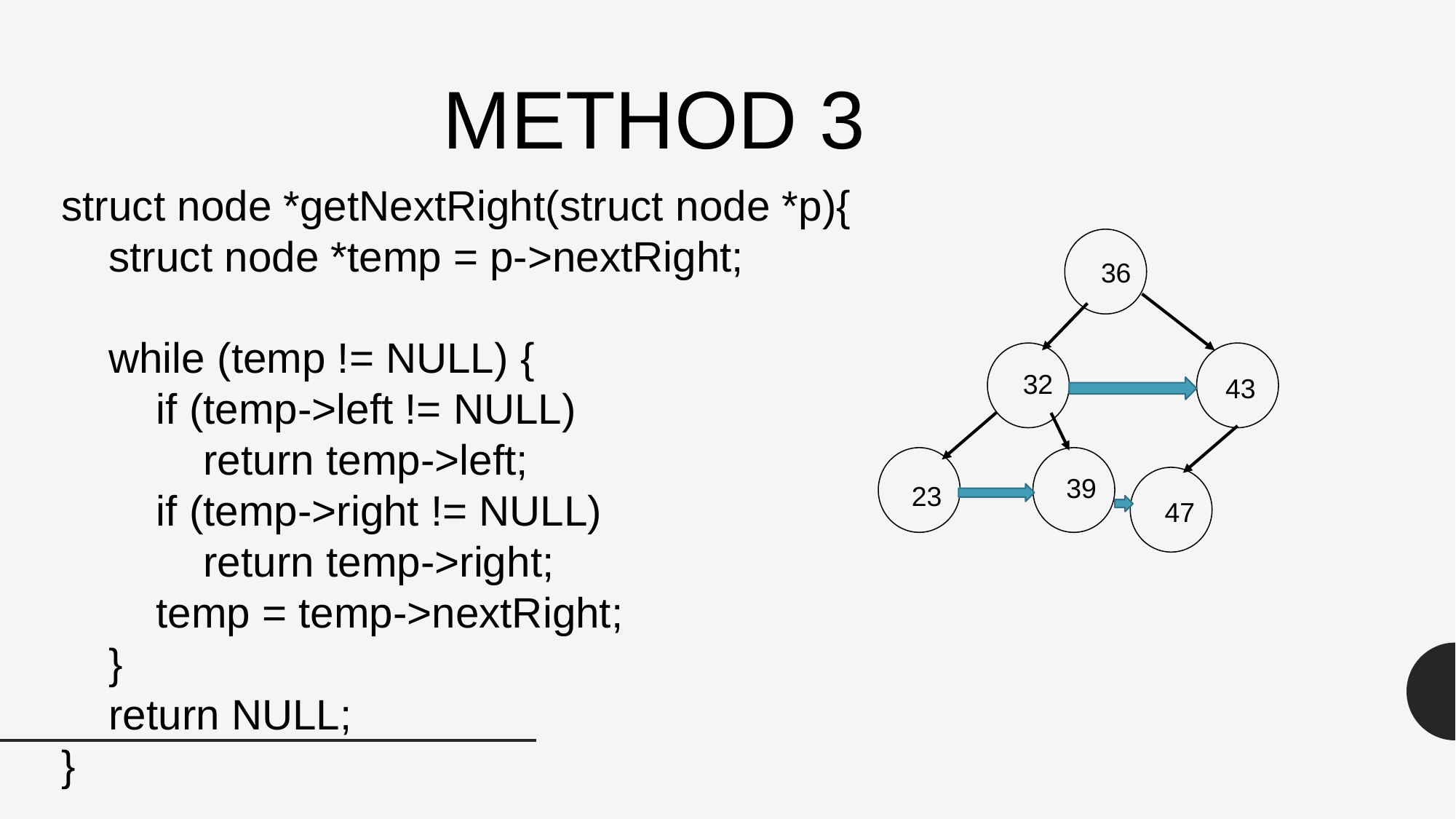

METHOD 3
struct node *getNextRight(struct node *p){
    struct node *temp = p->nextRight;

    while (temp != NULL) {
        if (temp->left != NULL)
            return temp->left;
        if (temp->right != NULL)
            return temp->right;
        temp = temp->nextRight;
    }
    return NULL;
}

36

32
43

39

23

47